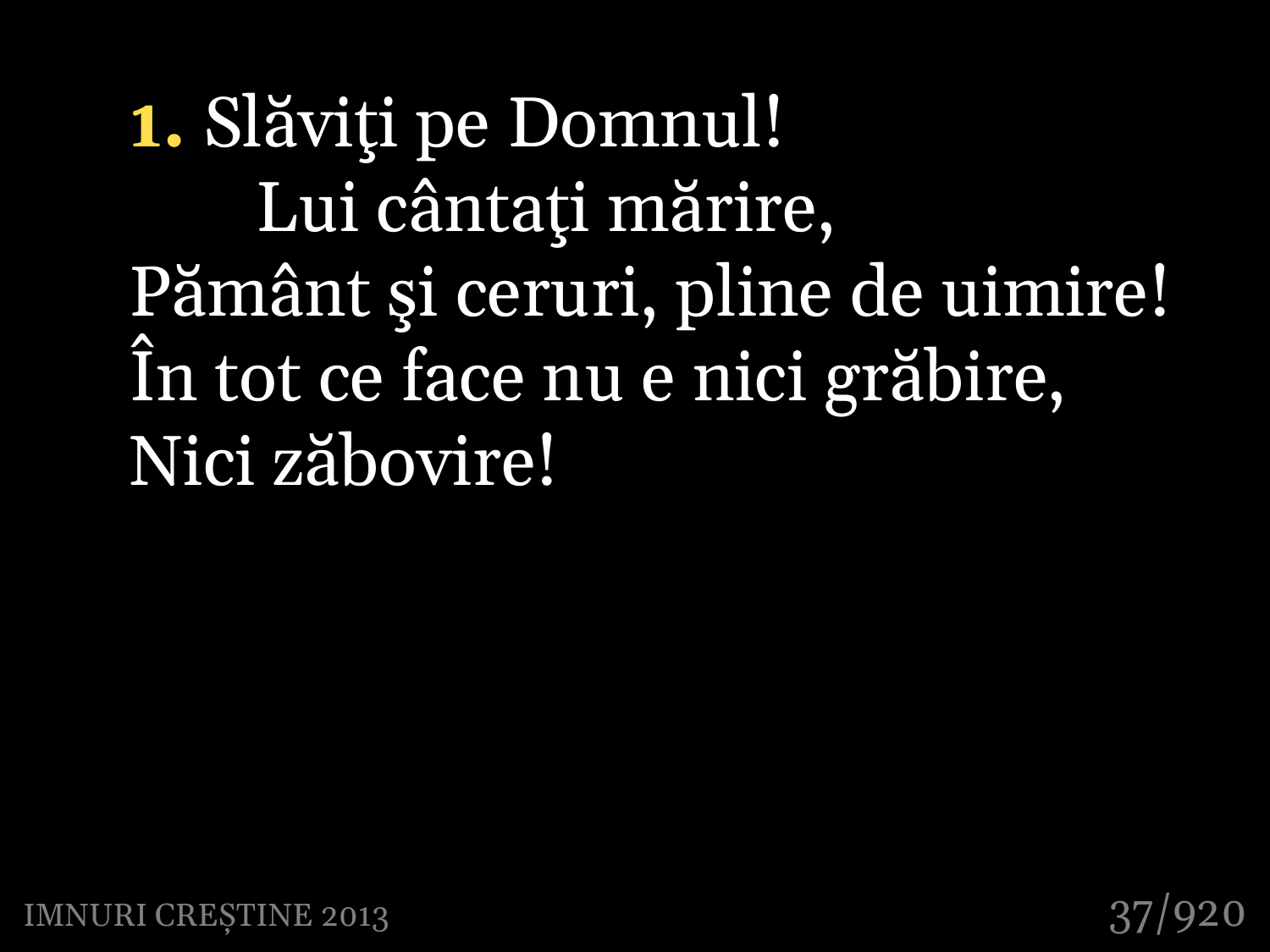

1. Slăviţi pe Domnul!
	Lui cântaţi mărire,
Pământ şi ceruri, pline de uimire!
În tot ce face nu e nici grăbire,
Nici zăbovire!
37/920
IMNURI CREȘTINE 2013